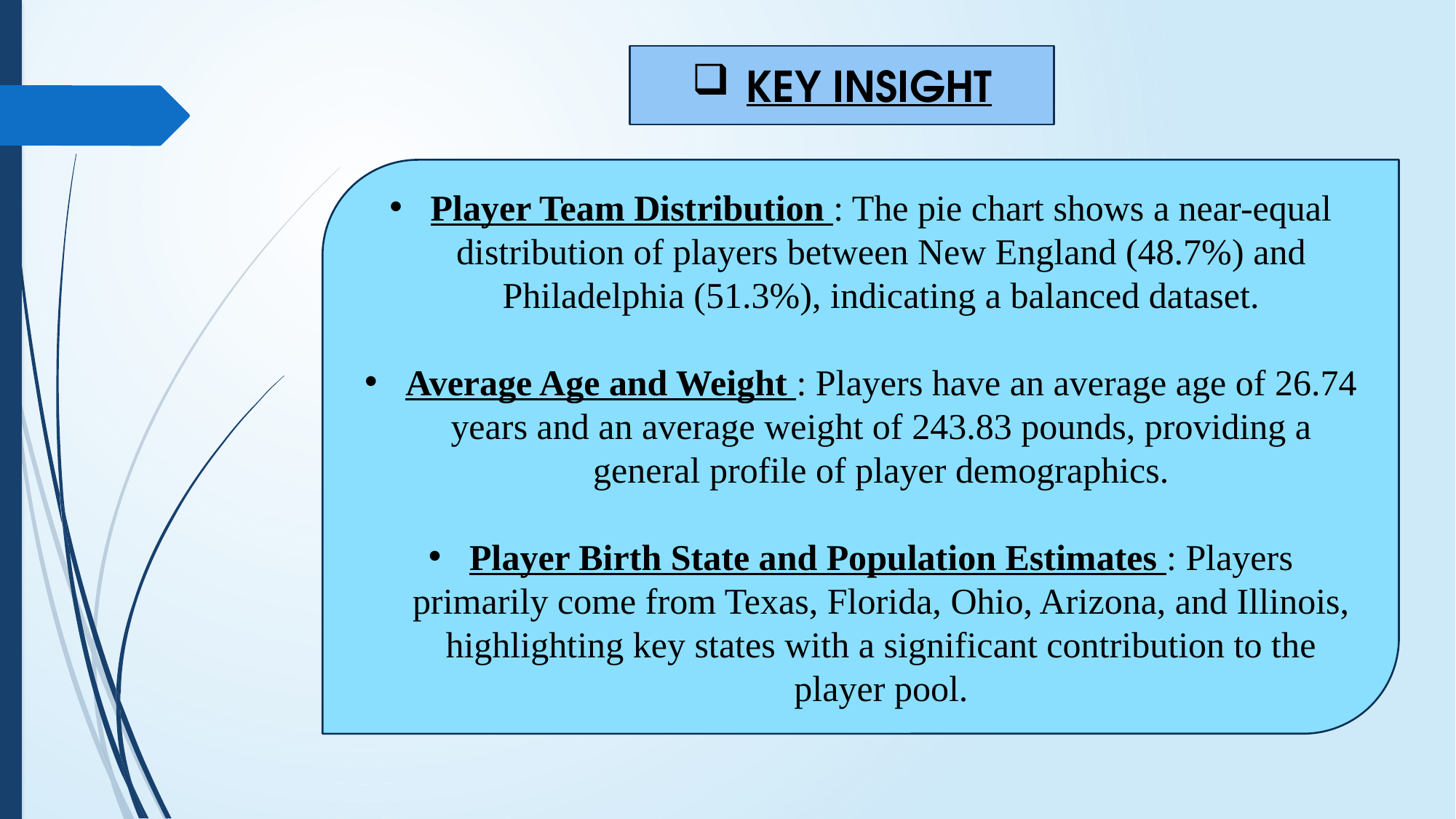

KEY INSIGHT
Player Team Distribution : The pie chart shows a near-equal distribution of players between New England (48.7%) and Philadelphia (51.3%), indicating a balanced dataset.

Average Age and Weight : Players have an average age of 26.74 years and an average weight of 243.83 pounds, providing a general profile of player demographics.

Player Birth State and Population Estimates : Players primarily come from Texas, Florida, Ohio, Arizona, and Illinois, highlighting key states with a significant contribution to the player pool.